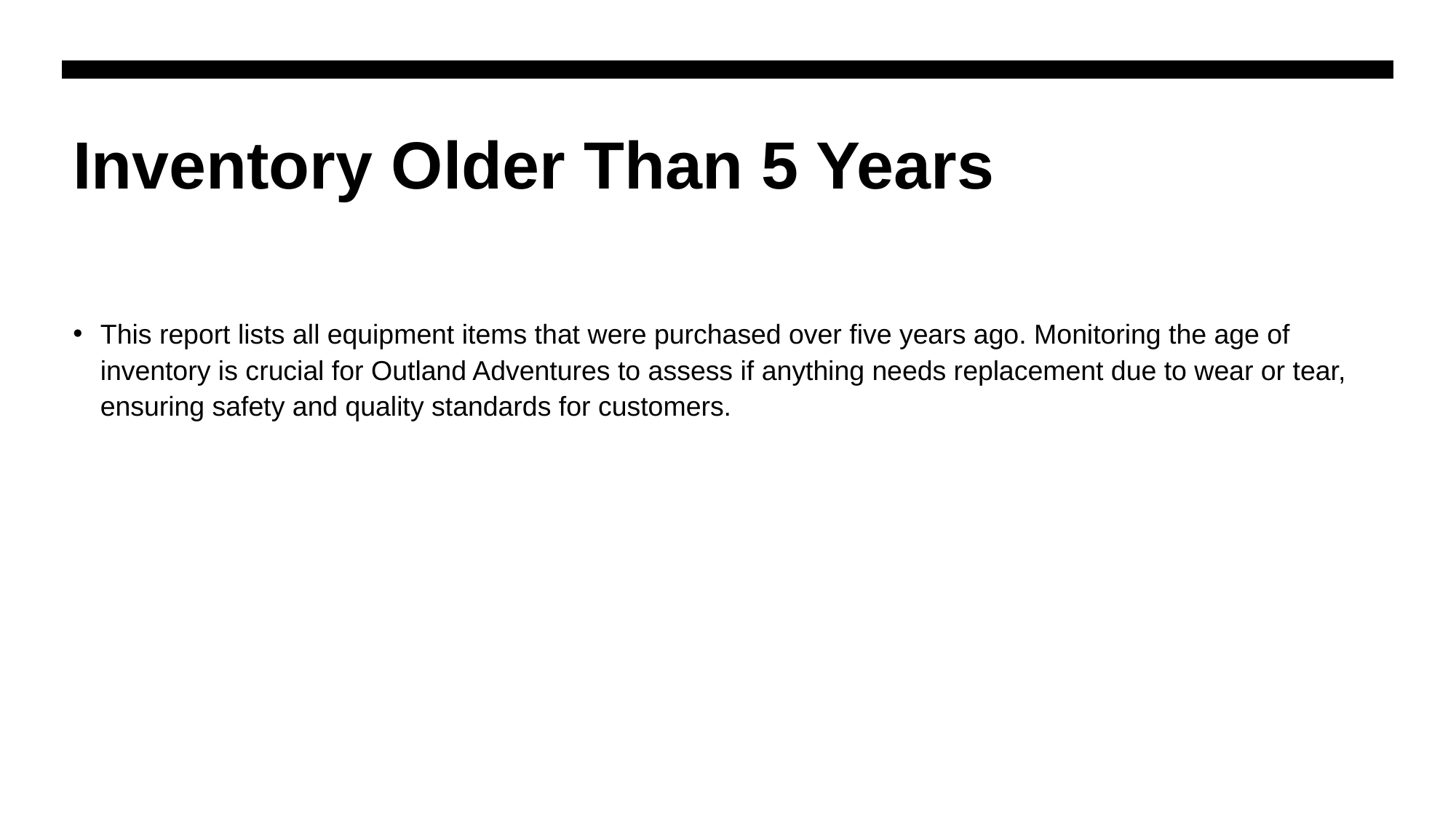

# Inventory Older Than 5 Years
This report lists all equipment items that were purchased over five years ago. Monitoring the age of inventory is crucial for Outland Adventures to assess if anything needs replacement due to wear or tear, ensuring safety and quality standards for customers.